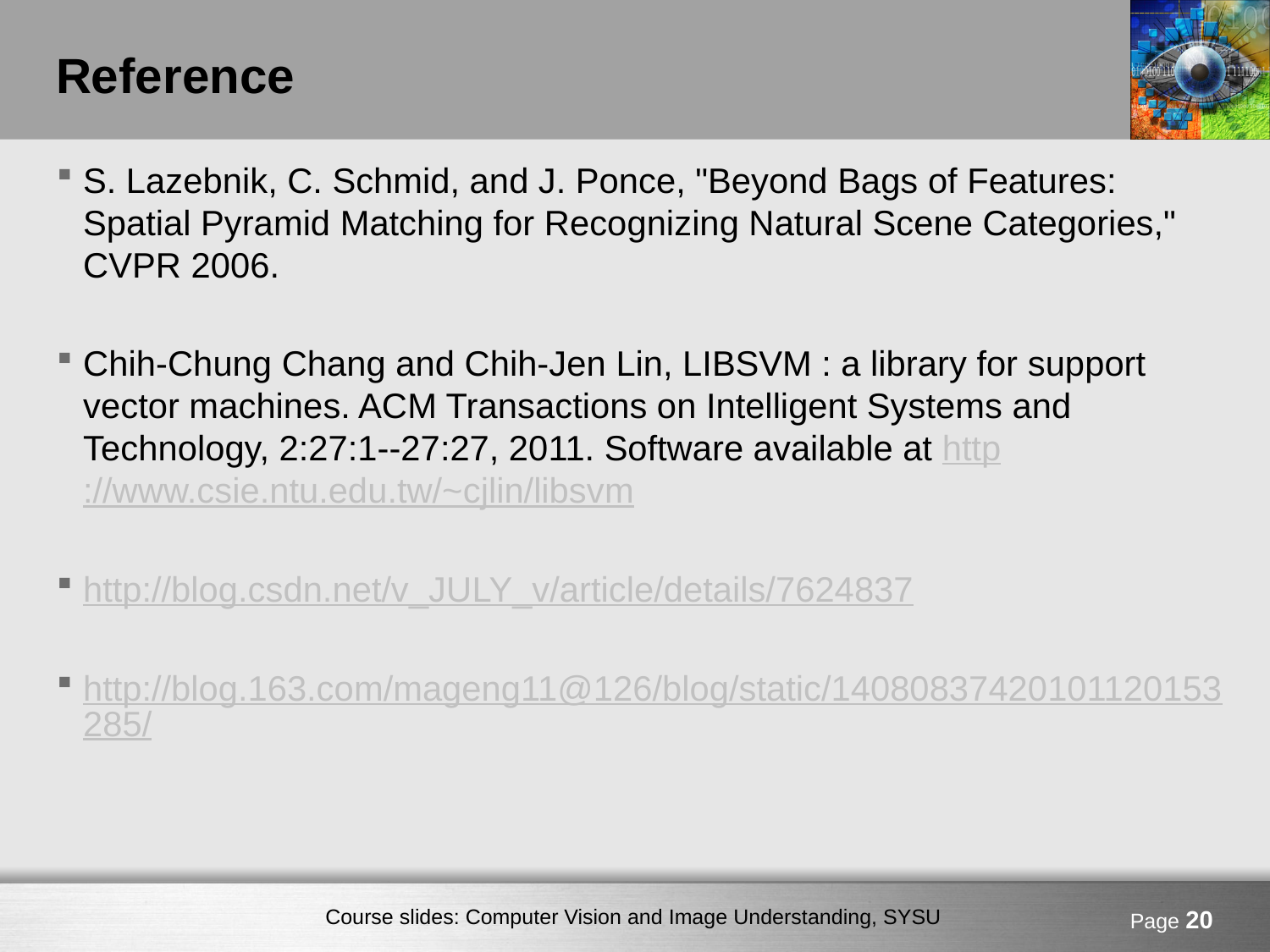

# Reference
S. Lazebnik, C. Schmid, and J. Ponce, "Beyond Bags of Features: Spatial Pyramid Matching for Recognizing Natural Scene Categories," CVPR 2006.

Chih-Chung Chang and Chih-Jen Lin, LIBSVM : a library for support vector machines. ACM Transactions on Intelligent Systems and Technology, 2:27:1--27:27, 2011. Software available at http://www.csie.ntu.edu.tw/~cjlin/libsvm

http://blog.csdn.net/v_JULY_v/article/details/7624837

http://blog.163.com/mageng11@126/blog/static/14080837420101120153285/

Page 20